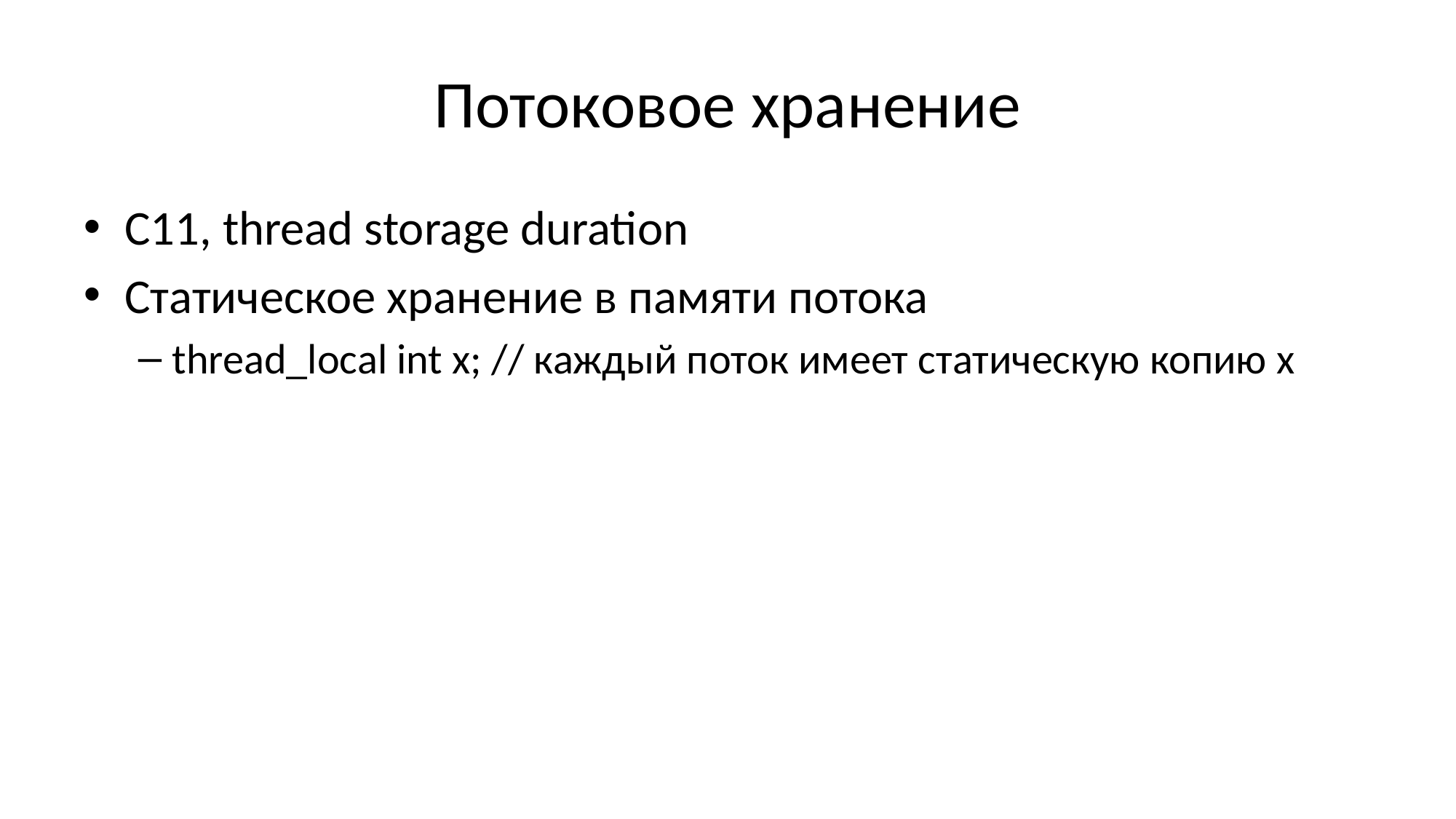

# Потоковое хранение
С11, thread storage duration
Статическое хранение в памяти потока
thread_local int x; // каждый поток имеет статическую копию х